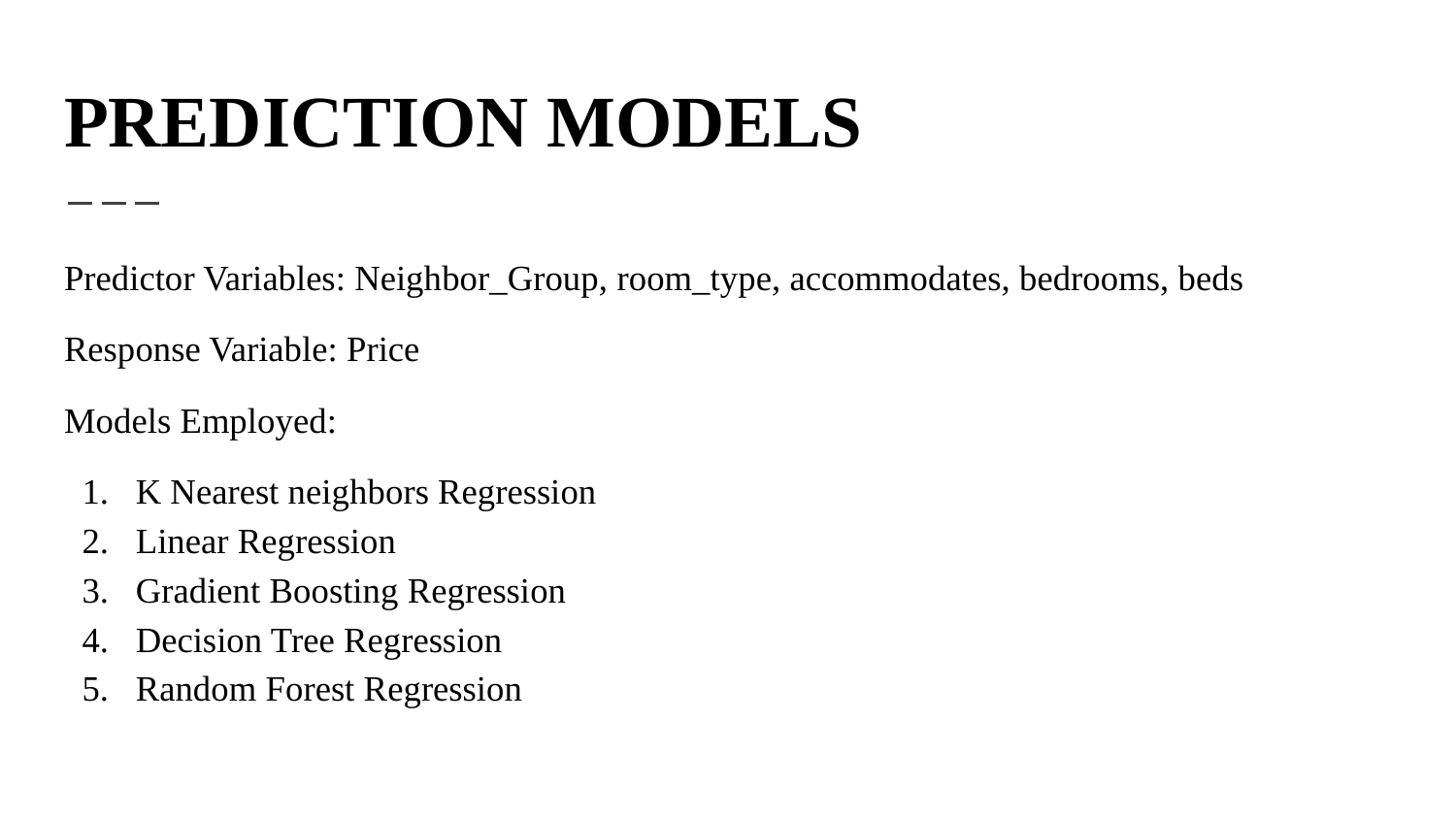

# PREDICTION MODELS
Predictor Variables: Neighbor_Group, room_type, accommodates, bedrooms, beds
Response Variable: Price
Models Employed:
K Nearest neighbors Regression
Linear Regression
Gradient Boosting Regression
Decision Tree Regression
Random Forest Regression